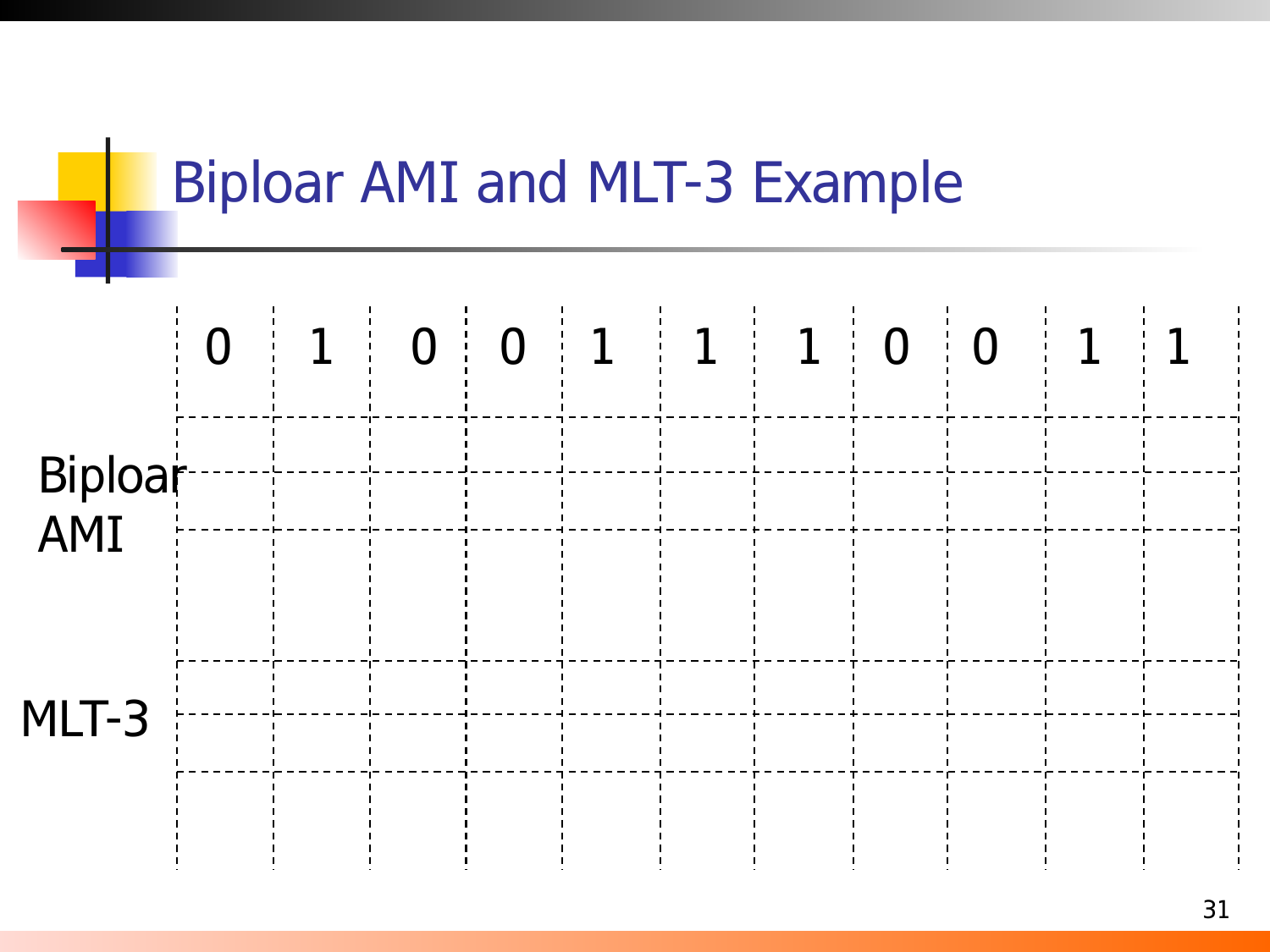

# Biploar AMI and MLT-3 Example
0     1     0    0    1     1     1    0    0     1    1
Biploar
AMI
MLT-3
31